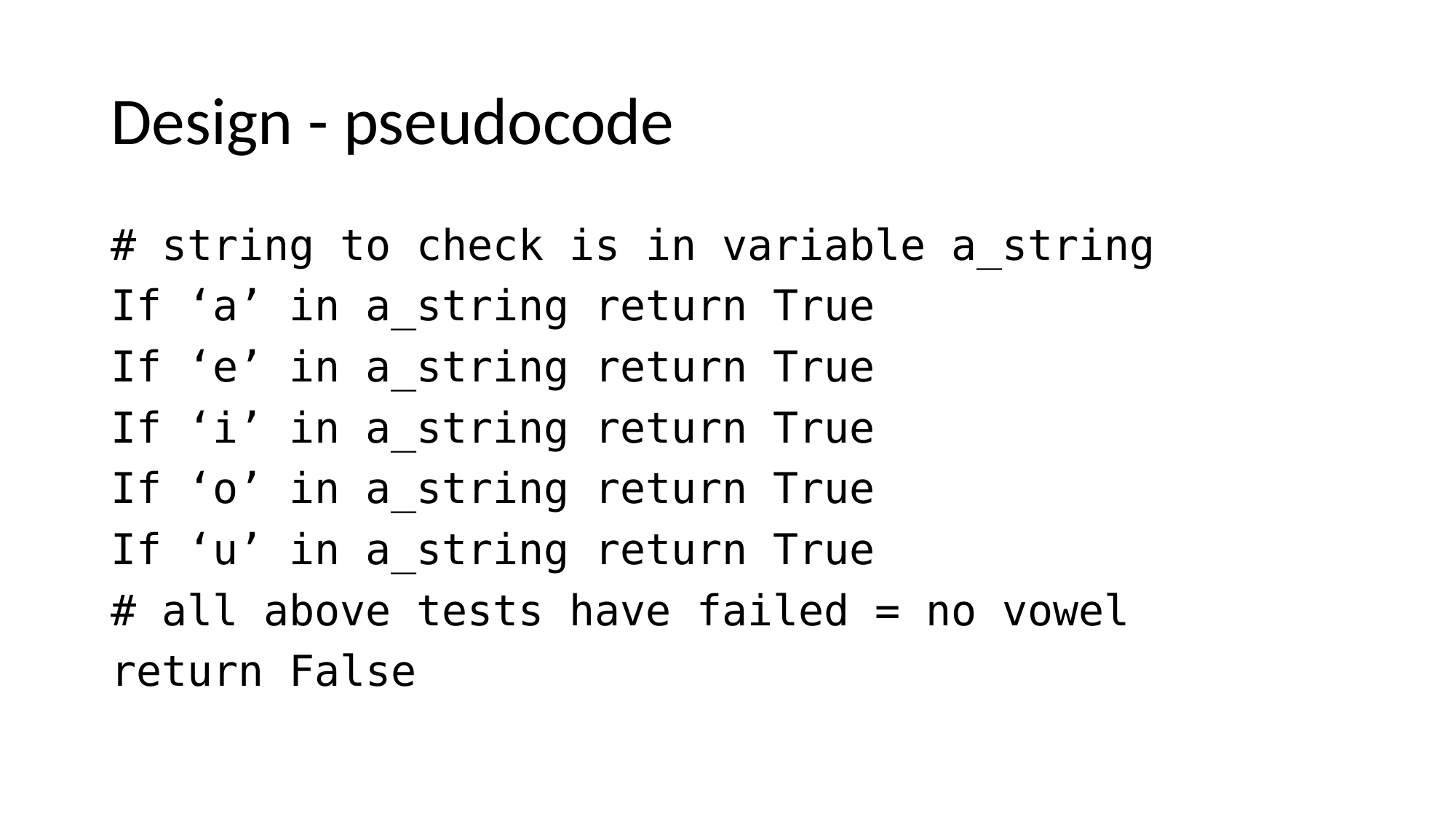

# Design - pseudocode
# string to check is in variable a_string
If ‘a’ in a_string return True
If ‘e’ in a_string return True
If ‘i’ in a_string return True
If ‘o’ in a_string return True
If ‘u’ in a_string return True
# all above tests have failed = no vowel
return False